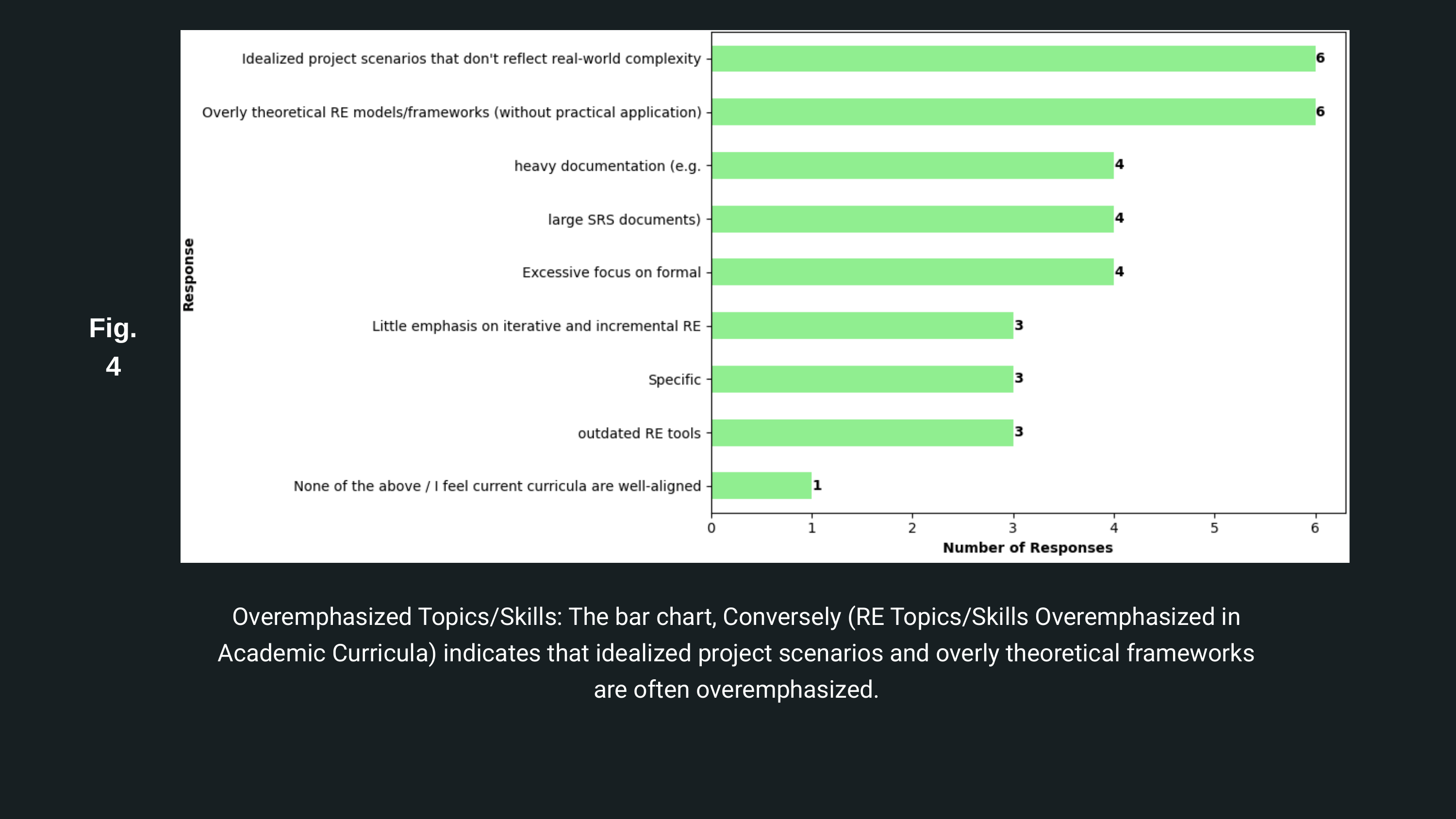

Fig.4
Overemphasized Topics/Skills: The bar chart, Conversely (RE Topics/Skills Overemphasized in Academic Curricula) indicates that idealized project scenarios and overly theoretical frameworks are often overemphasized.